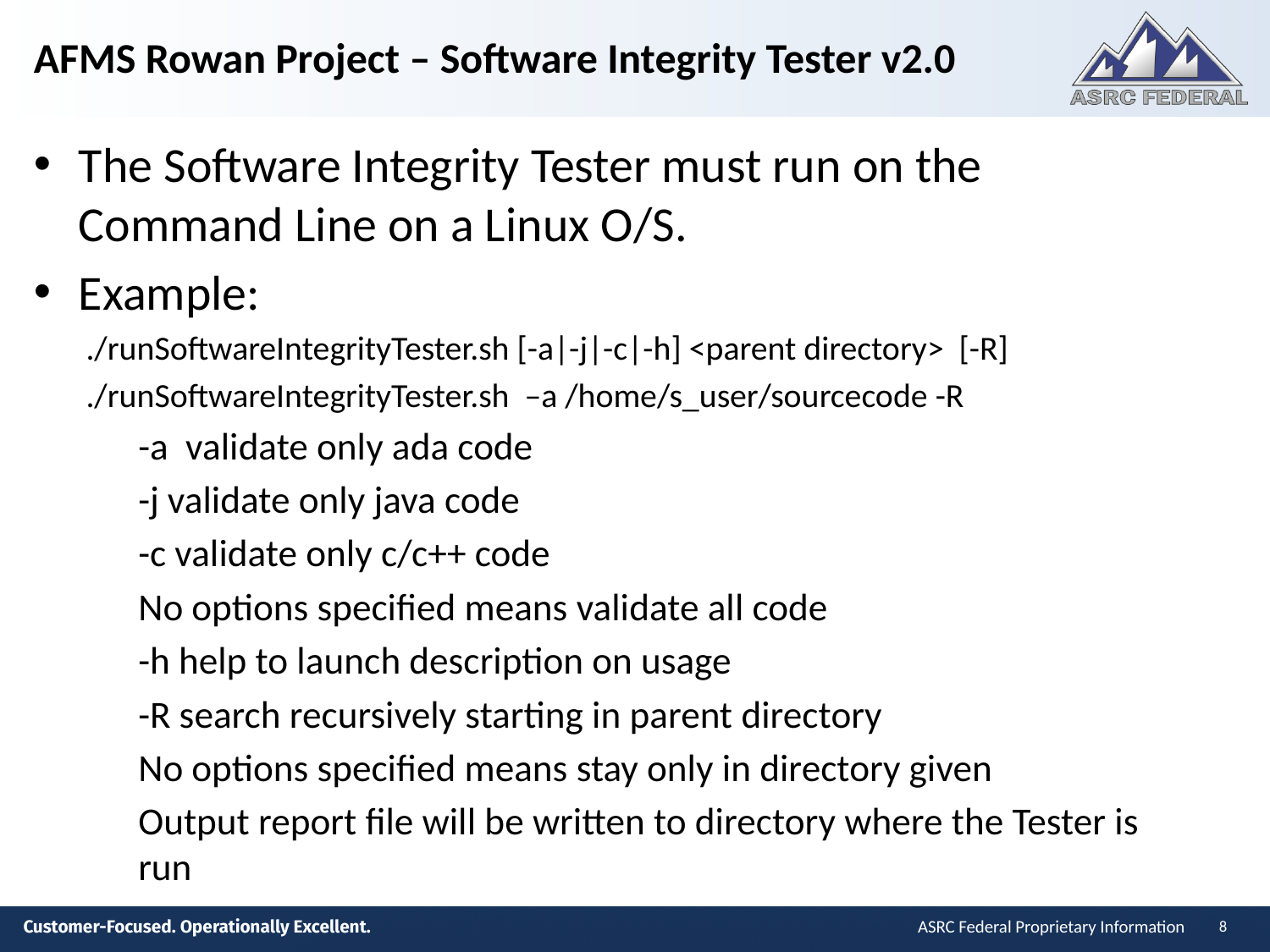

# AFMS Rowan Project – Software Integrity Tester v2.0
The Software Integrity Tester must run on the Command Line on a Linux O/S.
Example:
./runSoftwareIntegrityTester.sh [-a|-j|-c|-h] <parent directory>  [-R]
./runSoftwareIntegrityTester.sh  –a /home/s_user/sourcecode -R
-a  validate only ada code
-j validate only java code
-c validate only c/c++ code
No options specified means validate all code
-h help to launch description on usage
-R search recursively starting in parent directory
No options specified means stay only in directory given
Output report file will be written to directory where the Tester is run